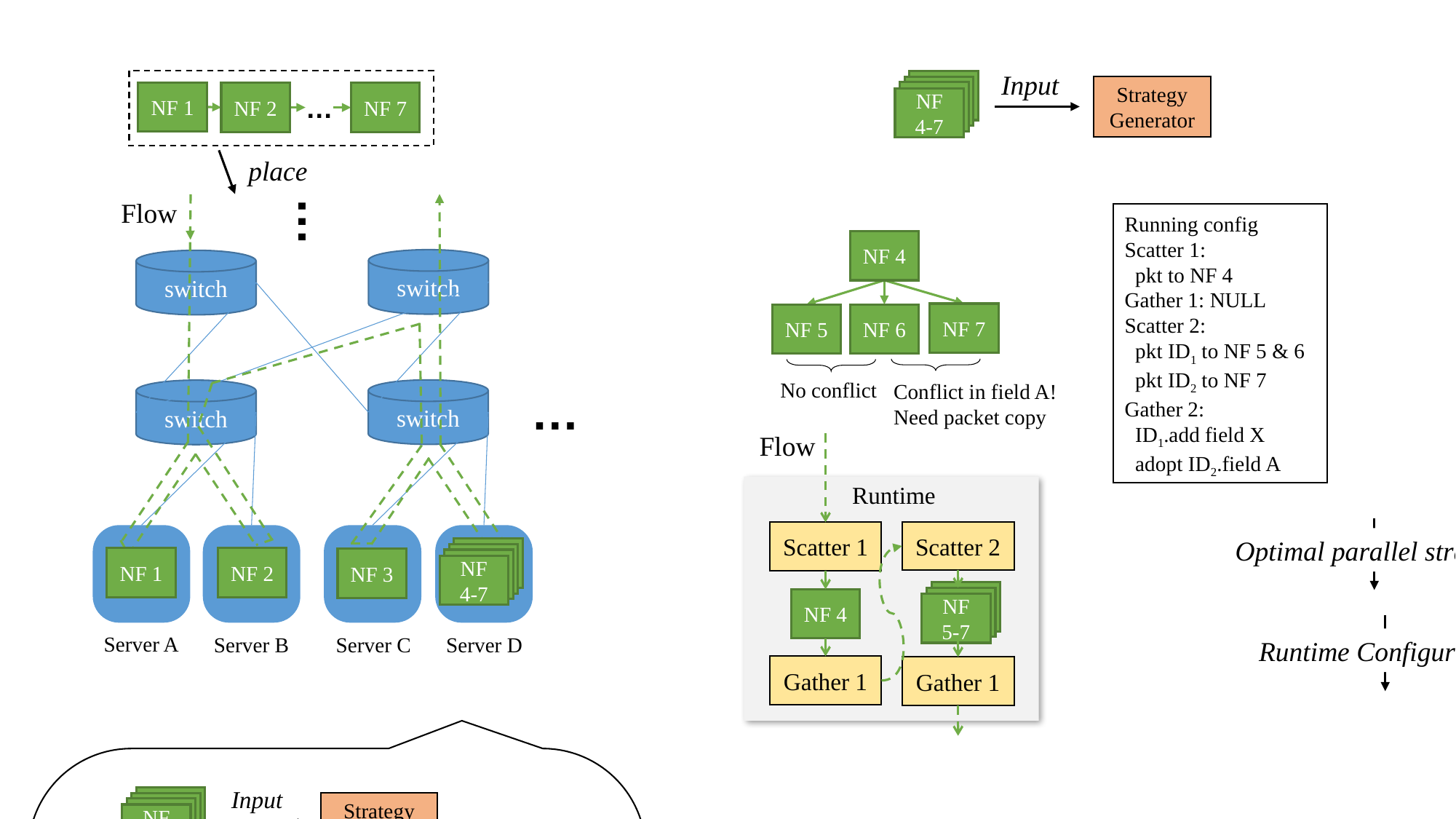

Input
VNF 1
VNF 1
VNF 1
NF 4-7
Strategy Generator

NF 1
NF 2
NF 7
…
place
…
Flow

Running config
Scatter 1:
  pkt to NF 4
Gather 1: NULL
Scatter 2:
  pkt ID1 to NF 5 & 6
  pkt ID2 to NF 7
Gather 2:
  ID1.add field X
  adopt ID2.field A

NF 4
NF 7
NF 5
NF 6

No conflict
Conflict in field A! Need packet copy
switch
switch
…
switch
switch
Flow
Runtime

Scatter 2
Scatter 1
VNF 1
VNF 1
NF 4
NF 5-7
Gather 1
Gather 1
Optimal parallel strategy

Server B
Server C
Server D
VNF 1
VNF 1
NF 1
NF 2
NF 3
VNF 1
NF 4-7
Runtime Configuration
Server A
Server B
Server C
Server D

Input
VNF 1
VNF 1
VNF 1
NF 4-7
Strategy Generator
Optimal parallel strategy
NF 4
NF 7
NF 5
NF 6

No conflict
Conflict in field A! Need packet copy

Running config
Scatter 1:
  pkt to NF 4
Gather 1: NULL
Scatter 2:
  pkt ID1 to NF 5 & 6
  pkt ID2 to NF 7
Gather 2:
  ID1.add field X
  adopt ID2.field A

Runtime

Flow
Scatter 2
Scatter 1
VNF 1
VNF 1
NF 4
NF 5-7
Gather 1
Gather 1
Runtime
Configuration